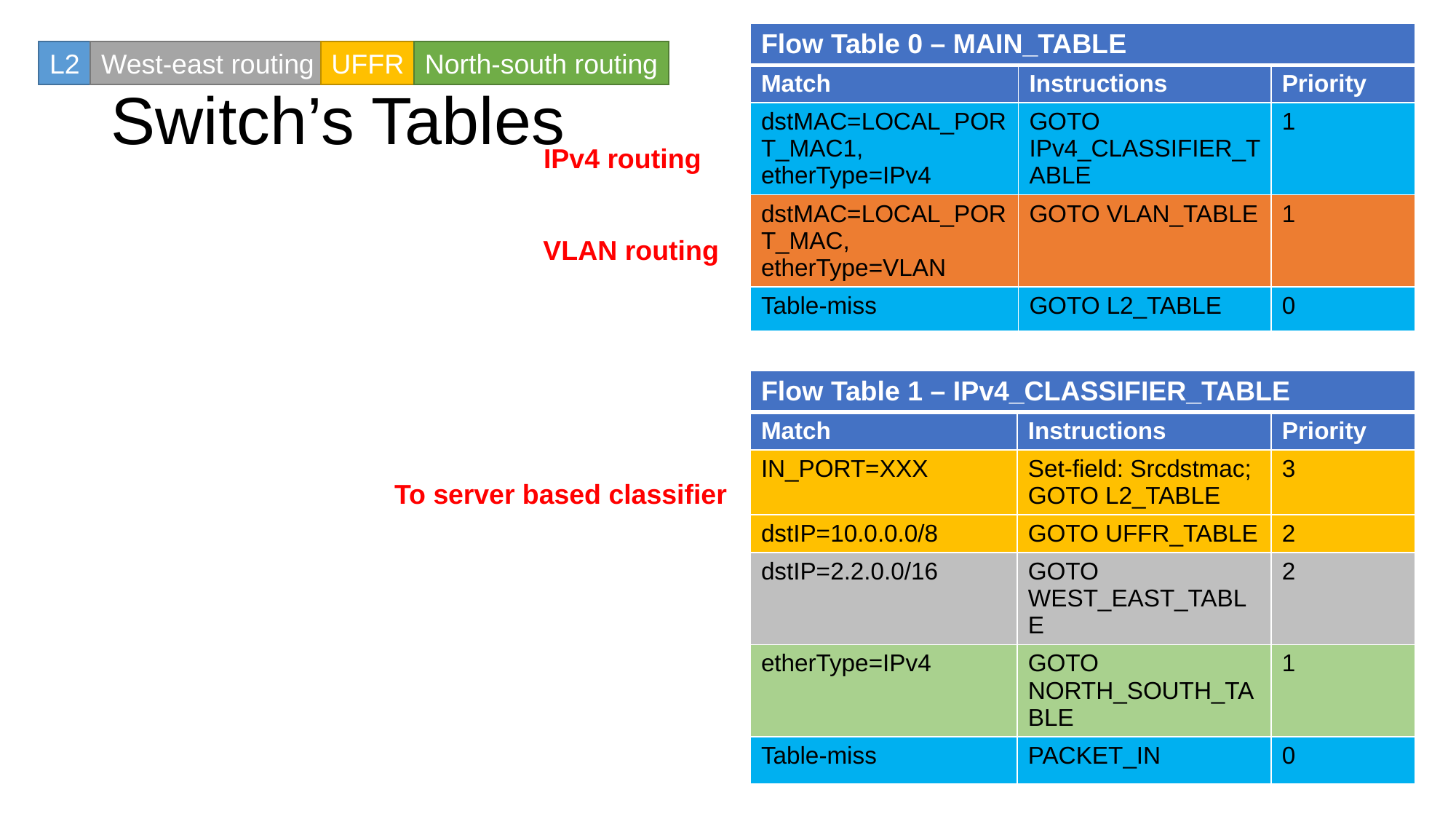

| Flow Table 0 – MAIN\_TABLE |  |  |
| --- | --- | --- |
| Match | Instructions | Priority |
| dstMAC=LOCAL\_PORT\_MAC1, etherType=IPv4 | GOTO IPv4\_CLASSIFIER\_TABLE | 1 |
| dstMAC=LOCAL\_PORT\_MAC, etherType=VLAN | GOTO VLAN\_TABLE | 1 |
| Table-miss | GOTO L2\_TABLE | 0 |
L2
West-east routing
UFFR
North-south routing
# Switch’s Tables
IPv4 routing
VLAN routing
| Flow Table 1 – IPv4\_CLASSIFIER\_TABLE |  |  |
| --- | --- | --- |
| Match | Instructions | Priority |
| IN\_PORT=XXX | Set-field: Srcdstmac; GOTO L2\_TABLE | 3 |
| dstIP=10.0.0.0/8 | GOTO UFFR\_TABLE | 2 |
| dstIP=2.2.0.0/16 | GOTO WEST\_EAST\_TABLE | 2 |
| etherType=IPv4 | GOTO NORTH\_SOUTH\_TABLE | 1 |
| Table-miss | PACKET\_IN | 0 |
To server based classifier